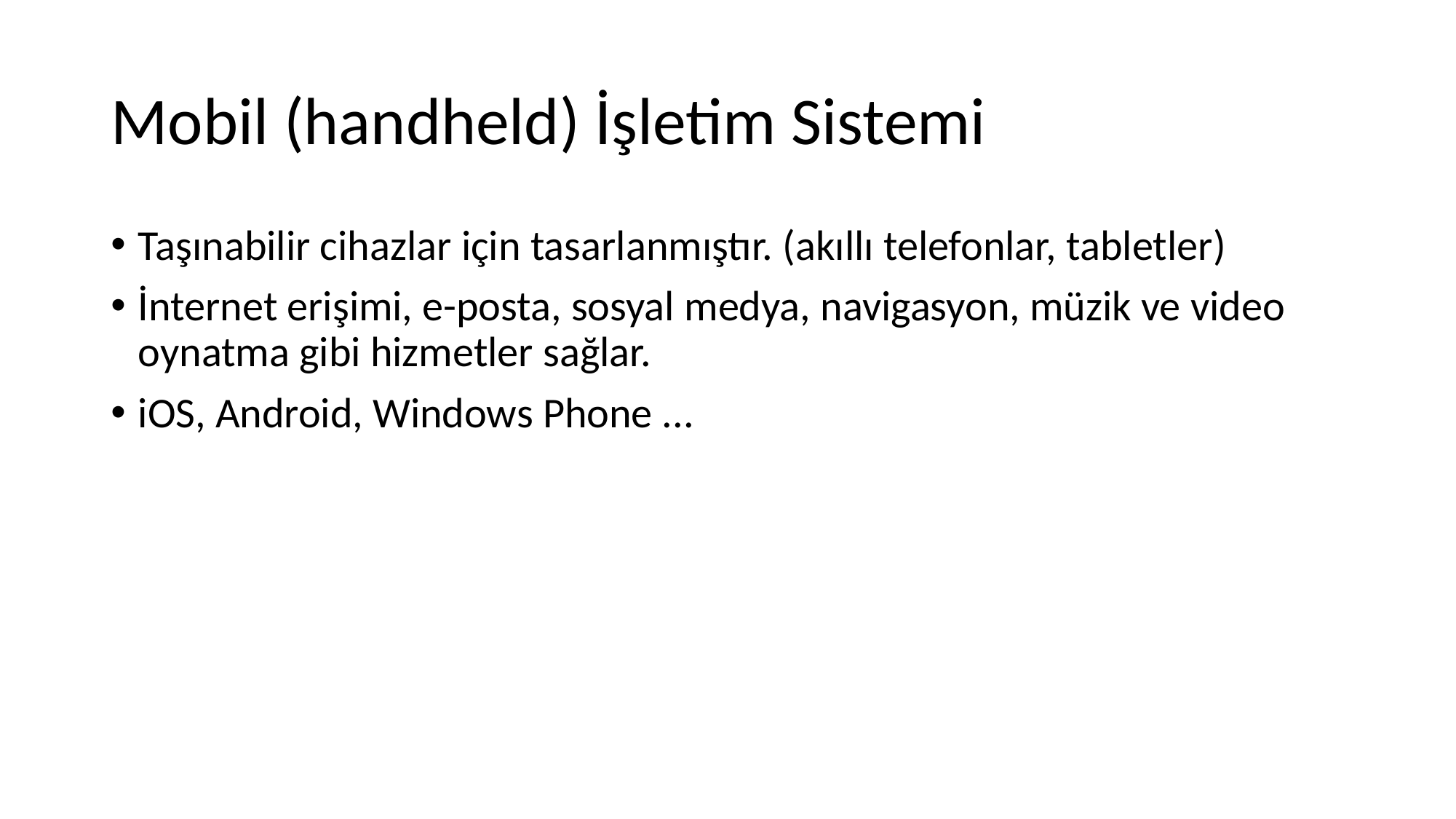

# Mobil (handheld) İşletim Sistemi
Taşınabilir cihazlar için tasarlanmıştır. (akıllı telefonlar, tabletler)
İnternet erişimi, e-posta, sosyal medya, navigasyon, müzik ve video oynatma gibi hizmetler sağlar.
iOS, Android, Windows Phone ...